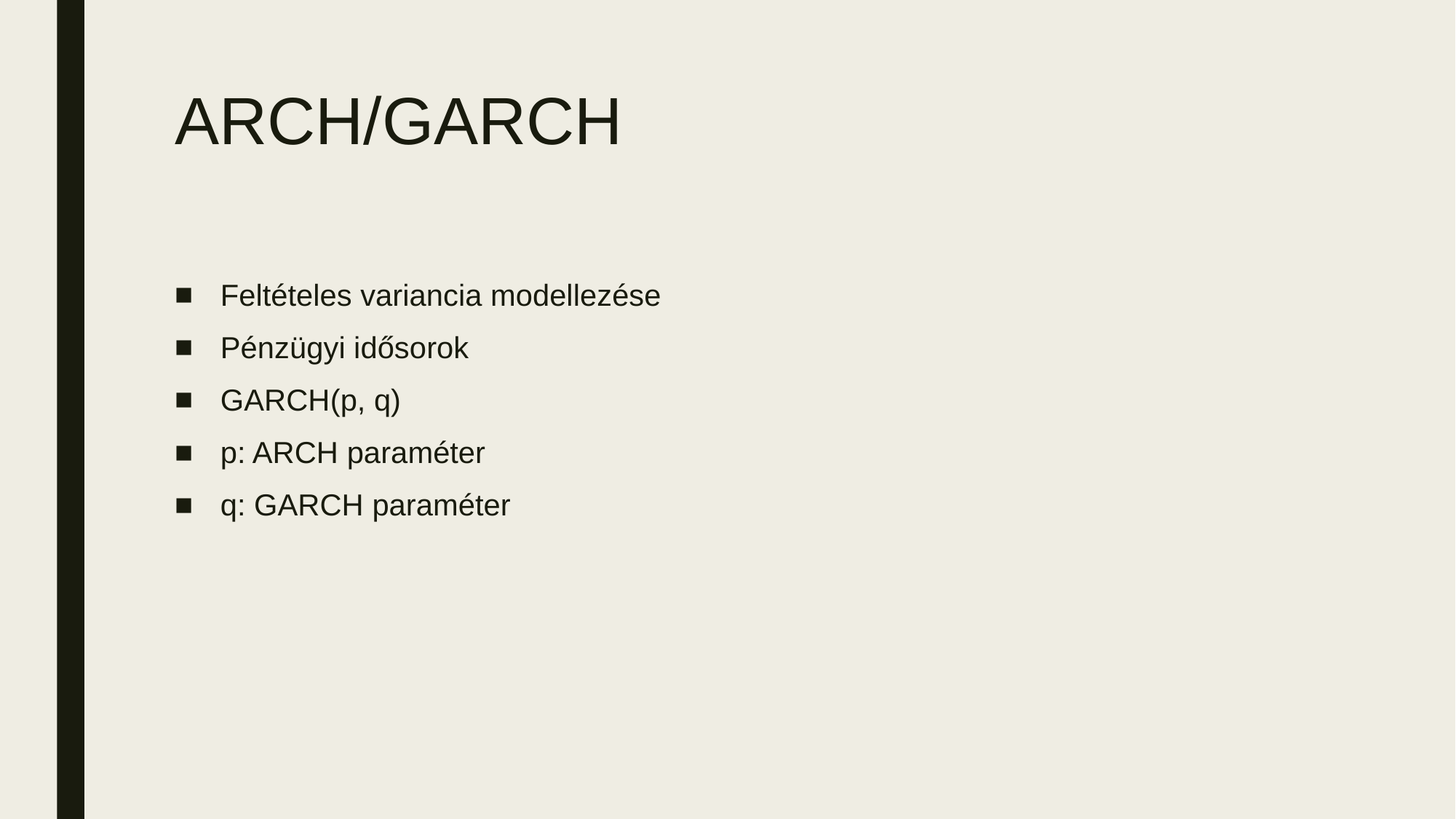

# ARCH/GARCH
Feltételes variancia modellezése
Pénzügyi idősorok
GARCH(p, q)
p: ARCH paraméter
q: GARCH paraméter